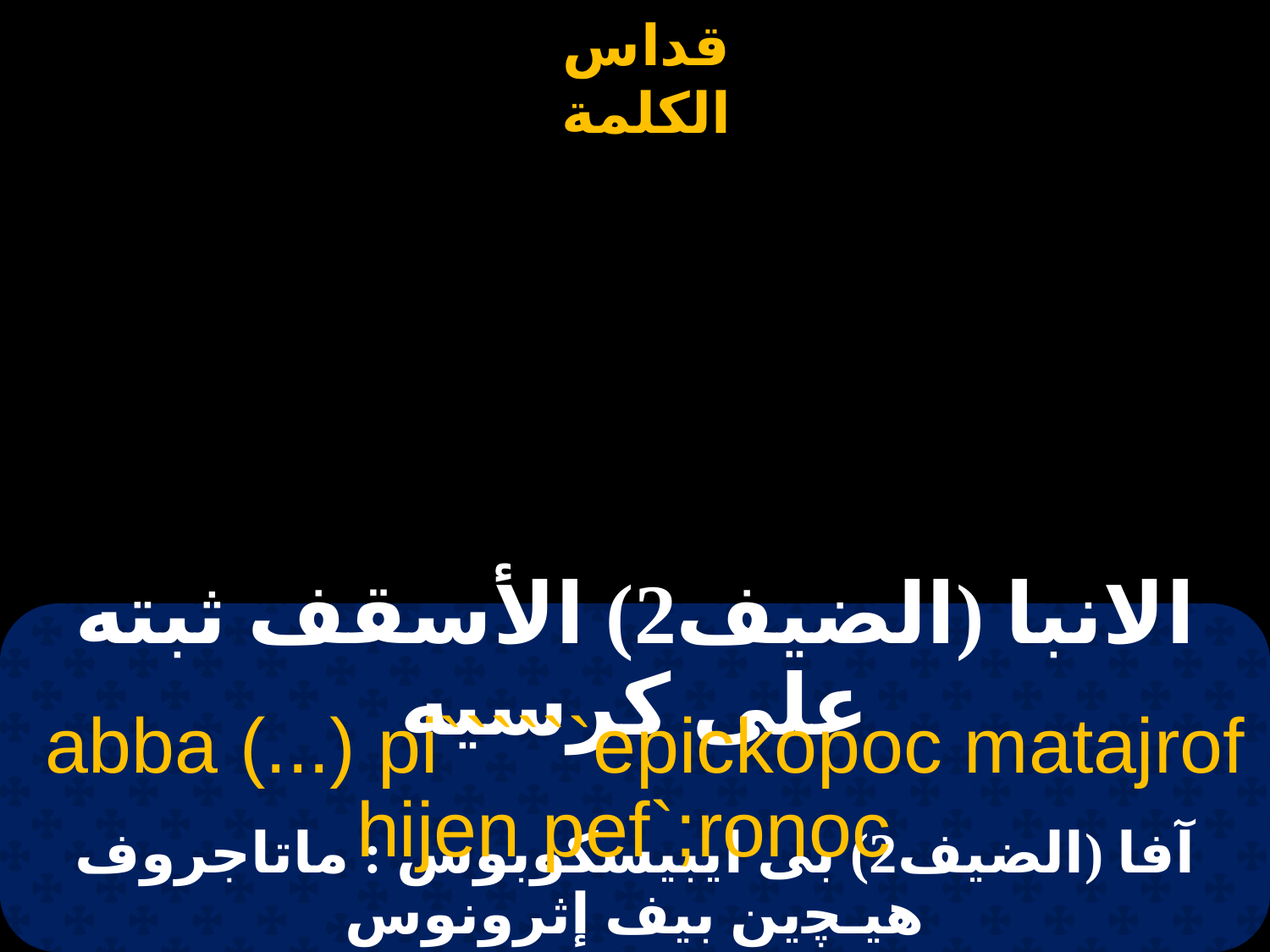

# الانبا (الضيف2) الأسقف ثبته على كرسيه
 abba (...) pi``````epickopoc matajrof hijen pef`;ronoc
آفا (الضيف2) بى ايبيسكوبوس : ماتاجروف هيـﭽين بيف إثرونوس